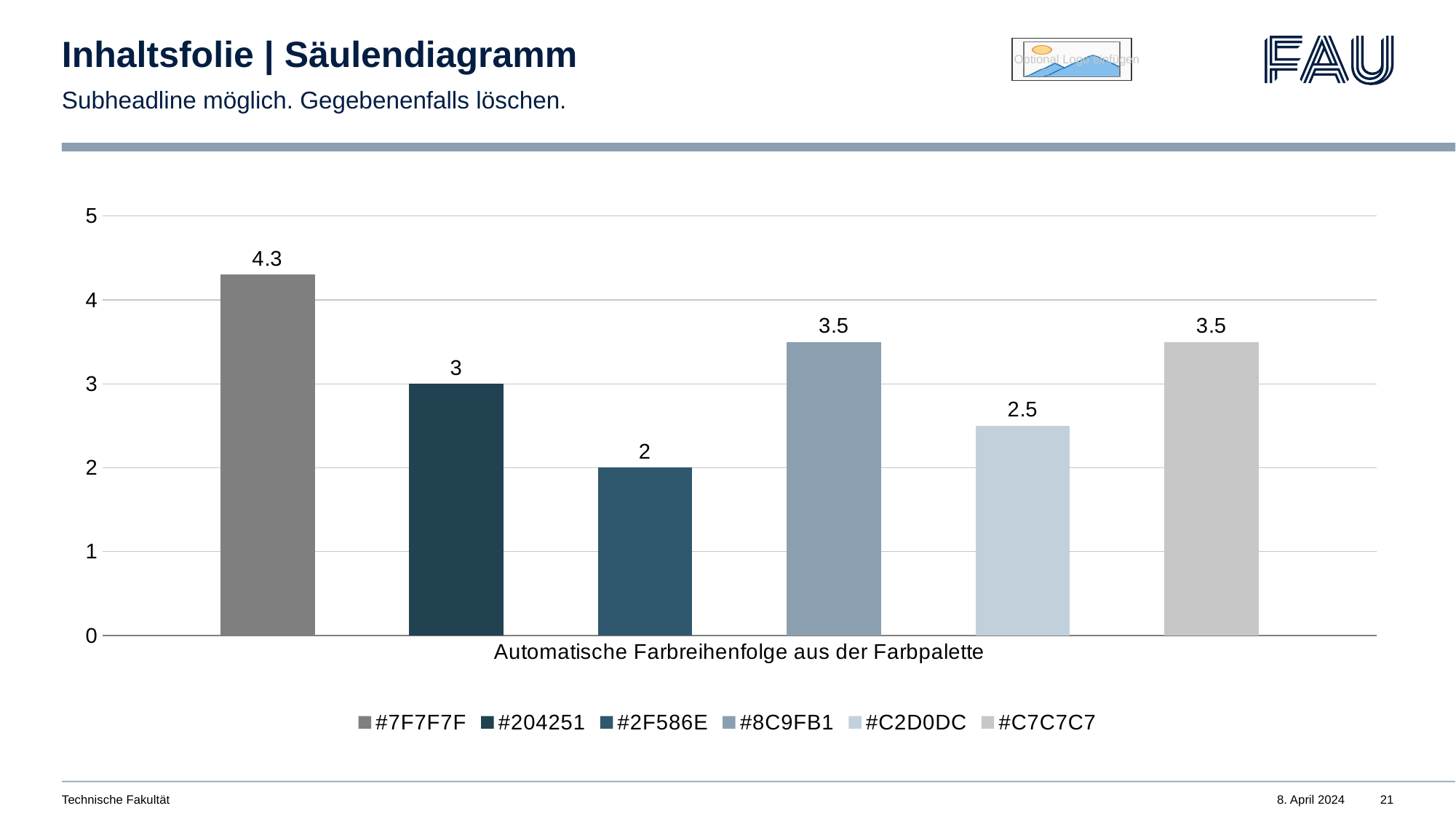

# Inhaltsfolie | Säulendiagramm

Subheadline möglich. Gegebenenfalls löschen.

### Chart

| Category | #7F7F7F | #204251 | #2F586E | #8C9FB1 | #C2D0DC | #C7C7C7 |
|---|---|---|---|---|---|---|
| Automatische Farbreihenfolge aus der Farbpalette | 4.3 | 3.0 | 2.0 | 3.5 | 2.5 | 3.5 |
Technische Fakultät
8. April 2024
21